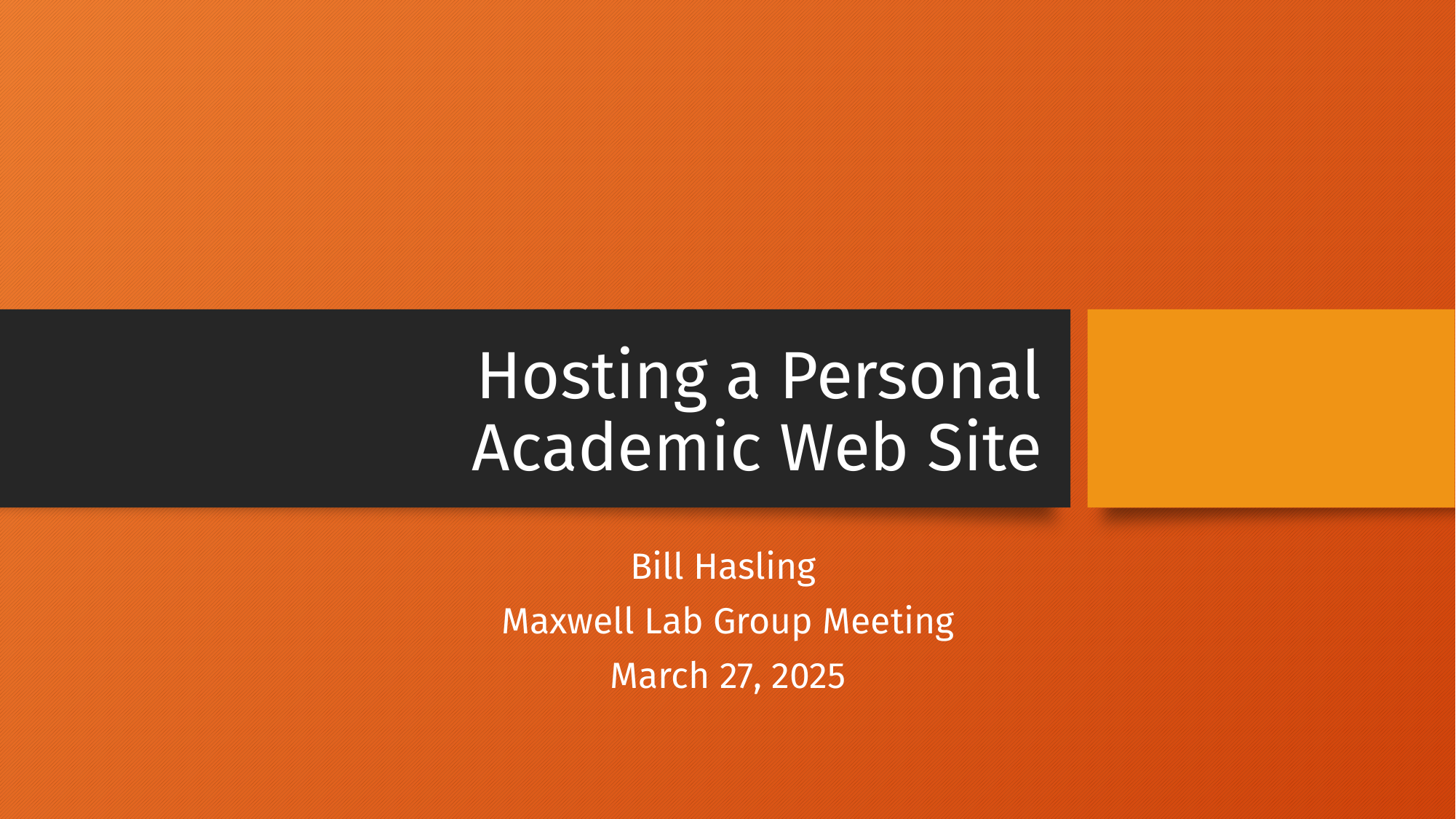

# Hosting a Personal Academic Web Site
Bill Hasling
Maxwell Lab Group Meeting
March 27, 2025